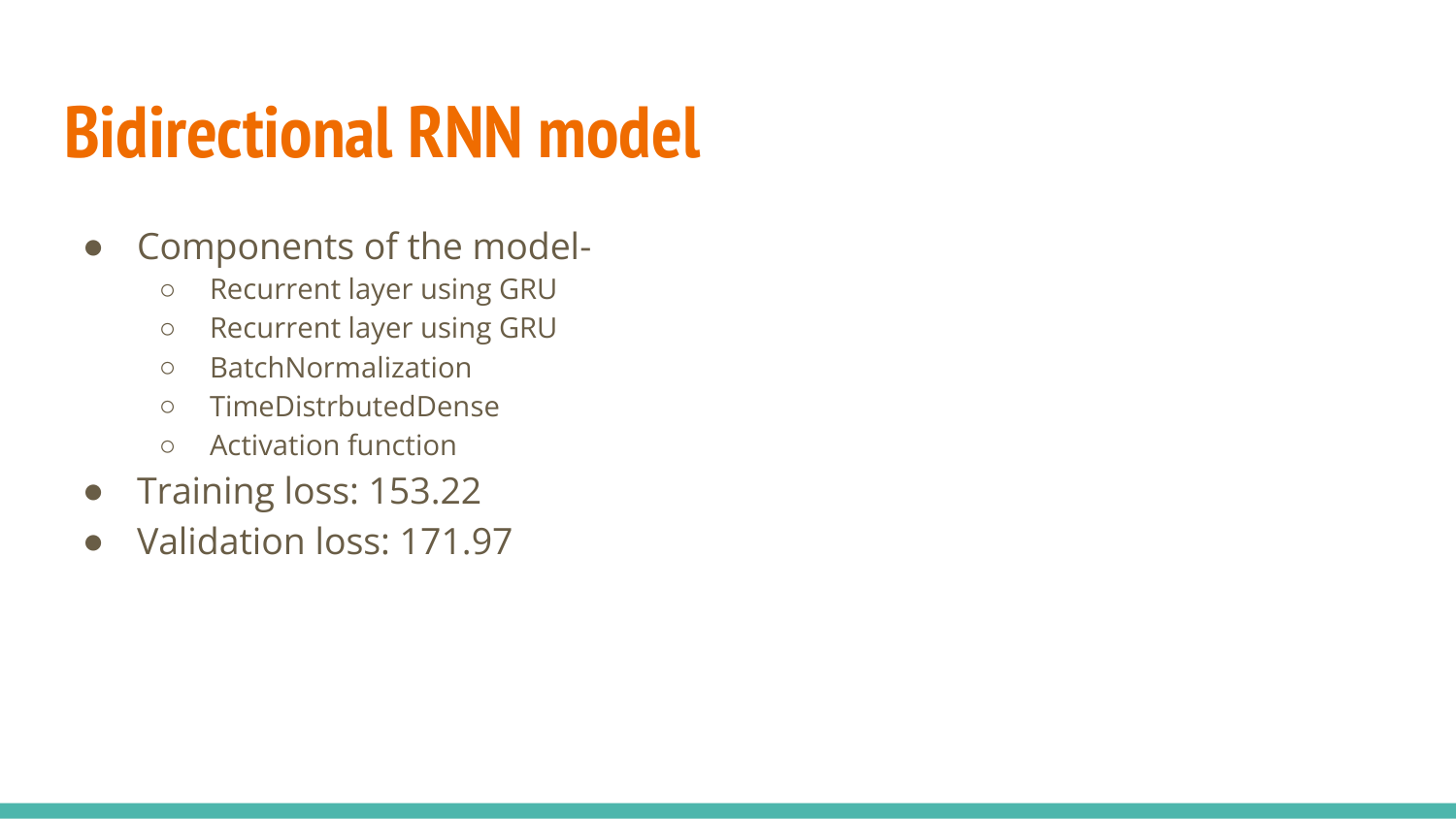

# Bidirectional RNN model
Components of the model-
Recurrent layer using GRU
Recurrent layer using GRU
BatchNormalization
TimeDistrbutedDense
Activation function
Training loss: 153.22
Validation loss: 171.97